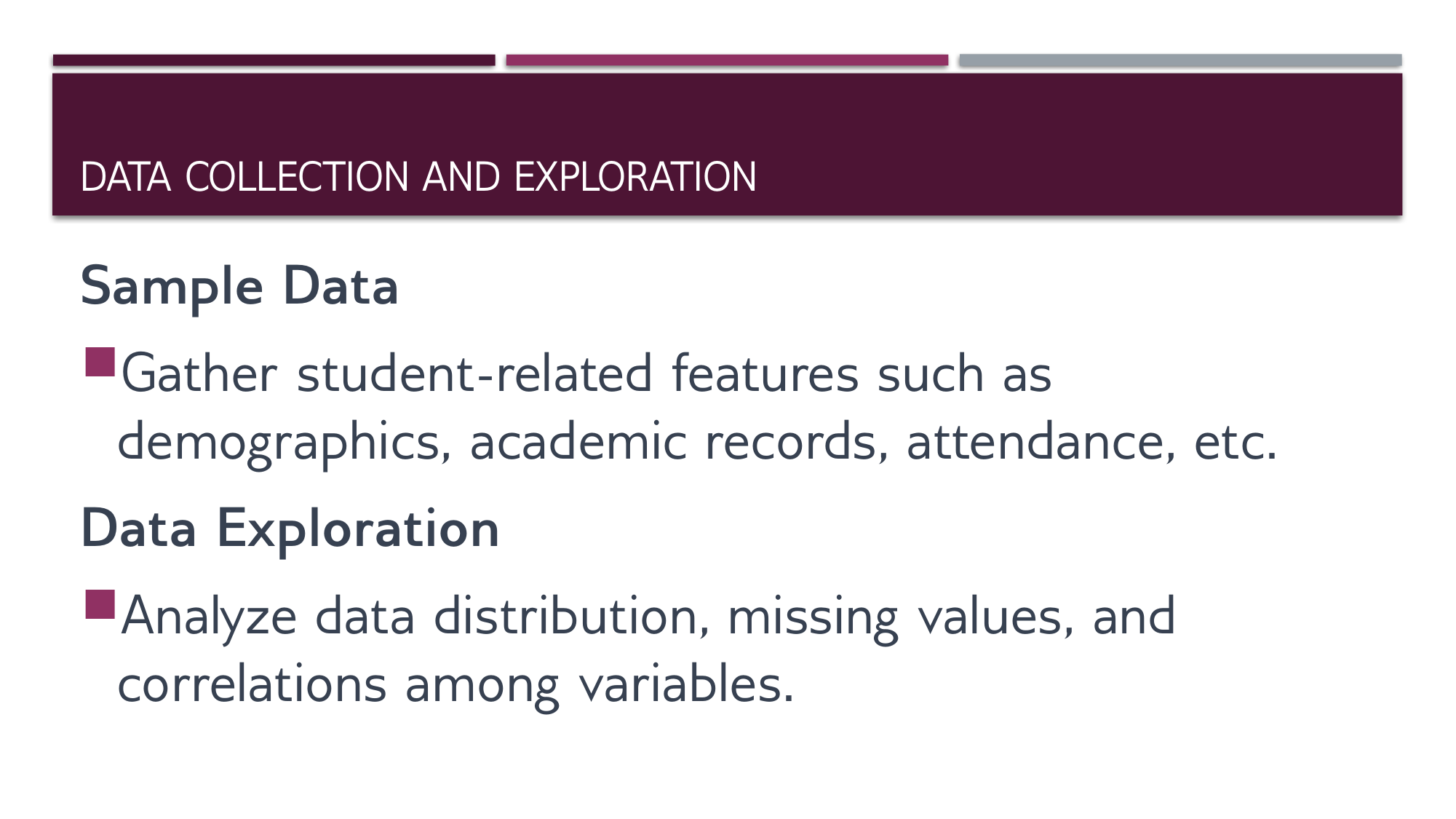

# DATA COLLECTION AND EXPLORATION
Sample Data
Gather student-related features such as demographics, academic records, attendance, etc.
Data Exploration
Analyze data distribution, missing values, and correlations among variables.